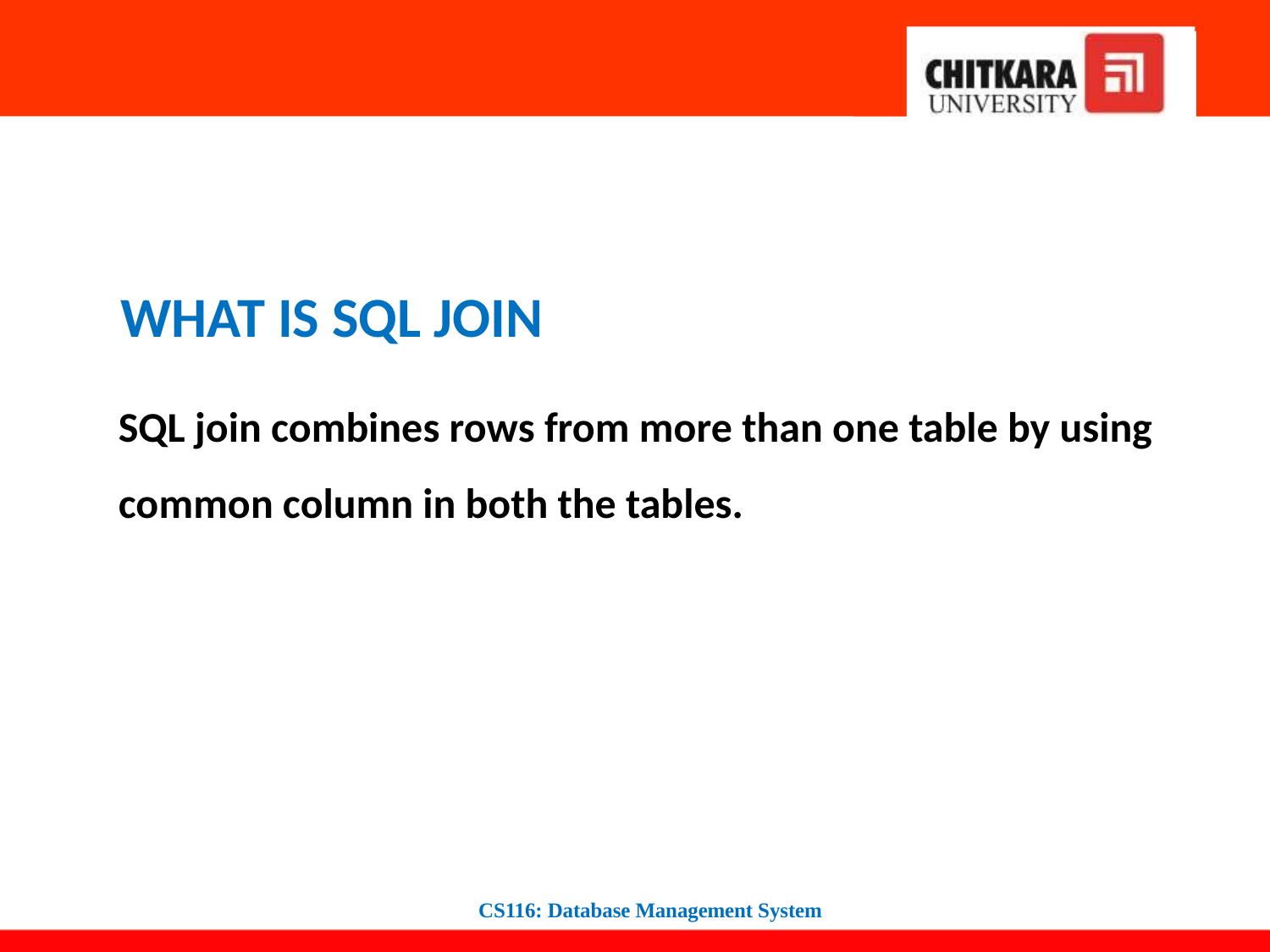

#
WHAT IS SQL JOIN
SQL join combines rows from more than one table by using common column in both the tables.
CS116: Database Management System